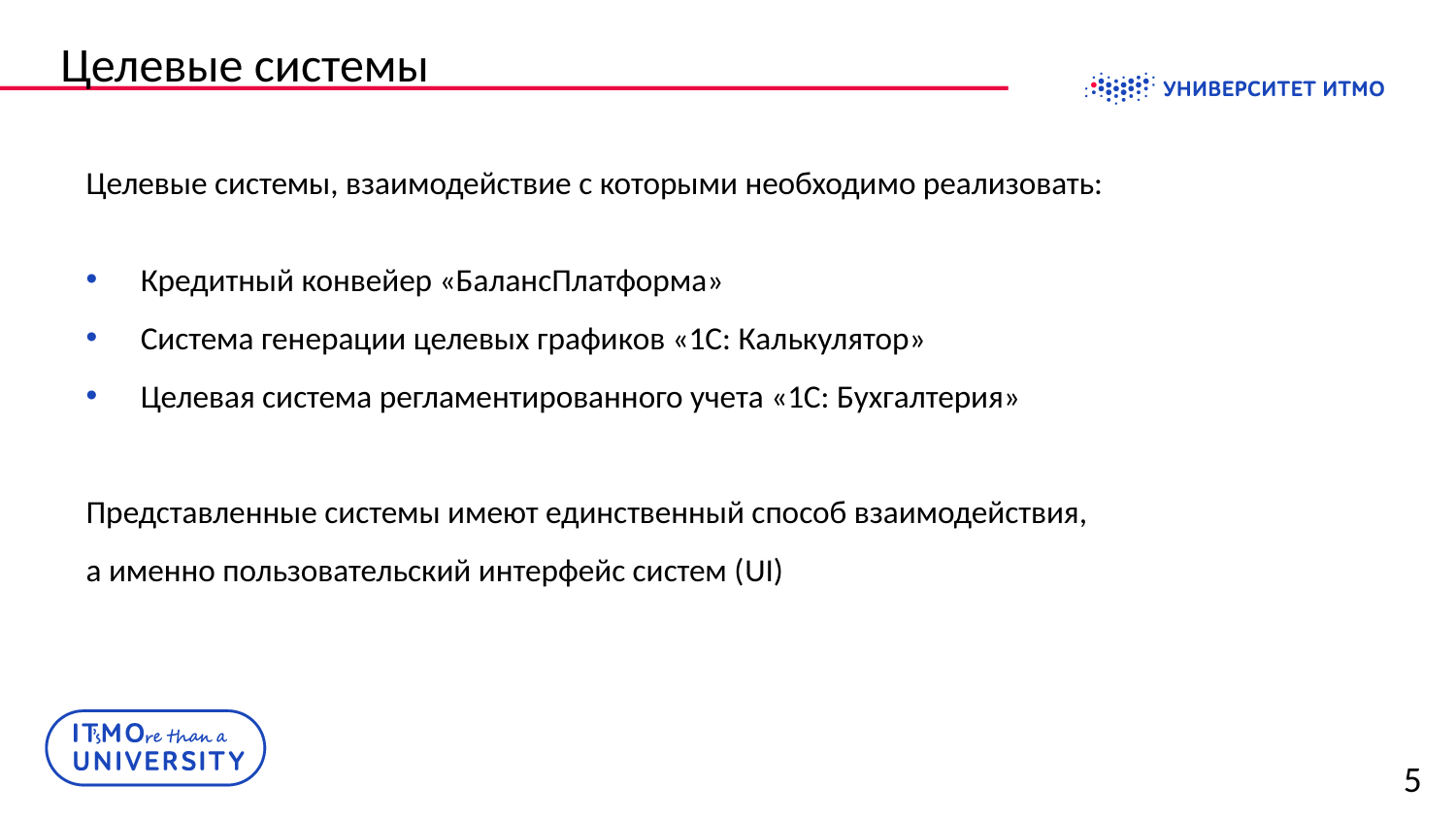

# Целевые системы
Целевые системы, взаимодействие с которыми необходимо реализовать:
Кредитный конвейер «БалансПлатформа»
Система генерации целевых графиков «1С: Калькулятор»
Целевая система регламентированного учета «1С: Бухгалтерия»
Представленные системы имеют единственный способ взаимодействия,
а именно пользовательский интерфейс систем (UI)

5